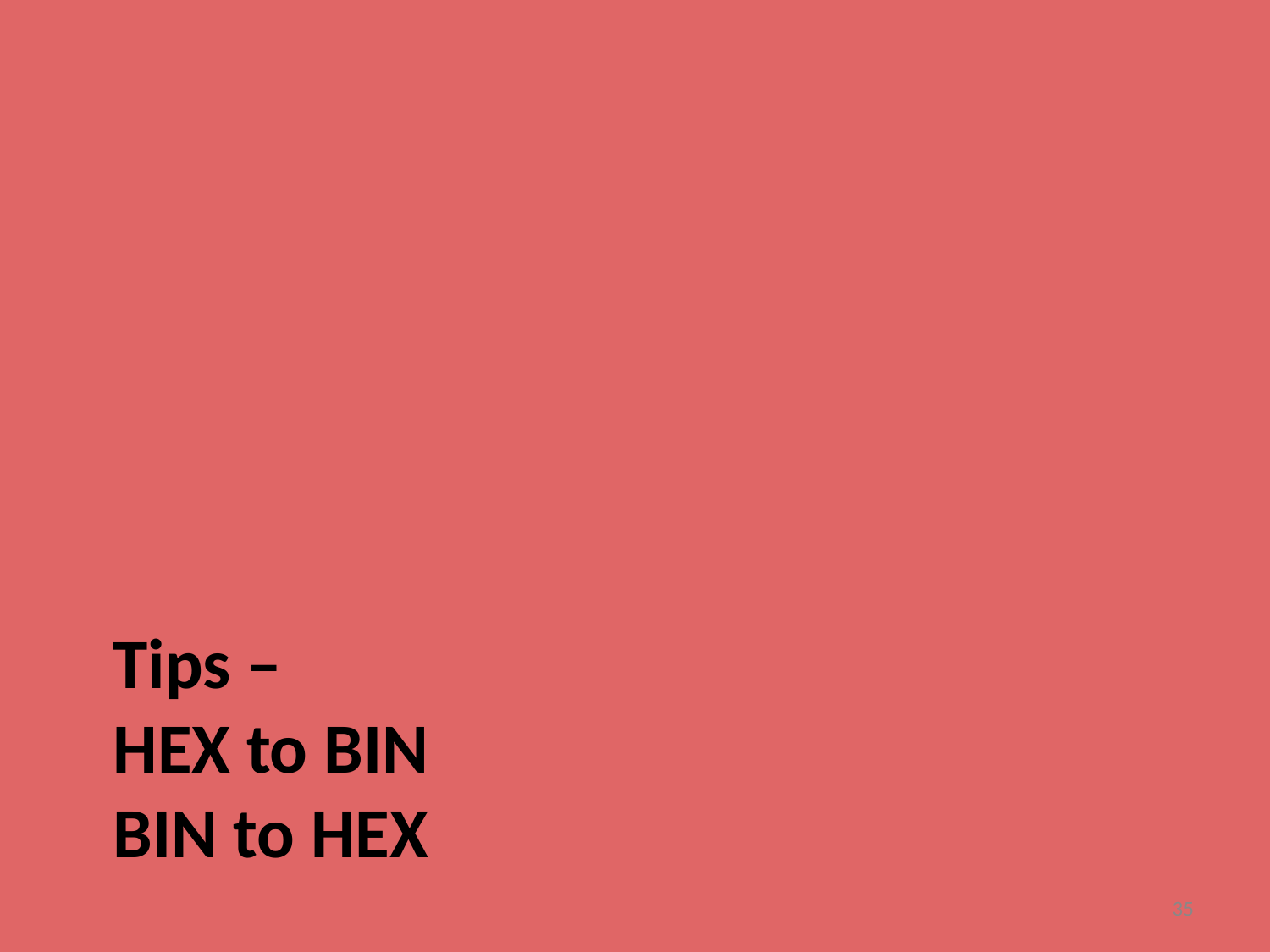

# Tips – HEX to BIN BIN to HEX
35